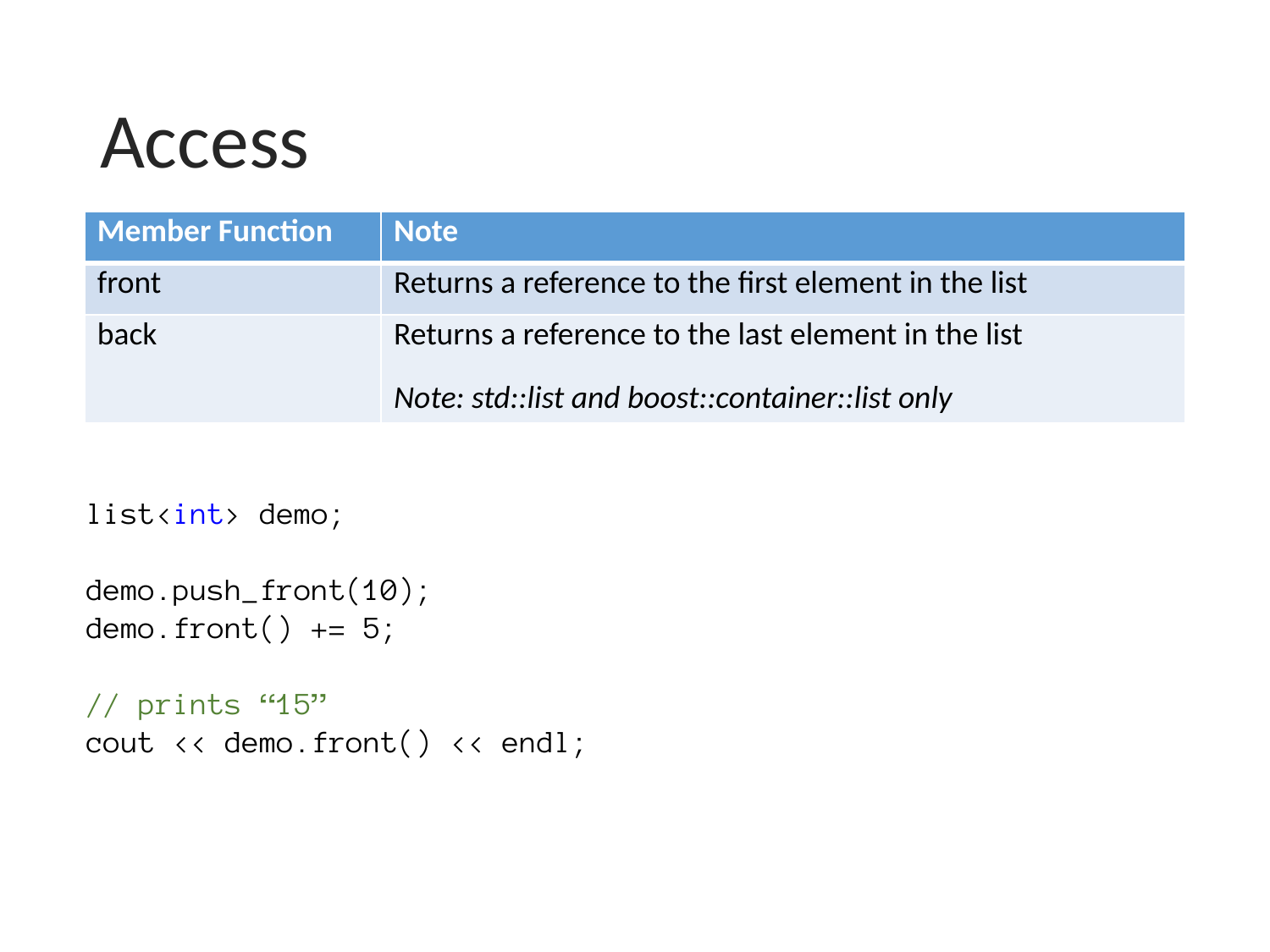

# Access
| Member Function | Note |
| --- | --- |
| front | Returns a reference to the first element in the list |
| back | Returns a reference to the last element in the list Note: std::list and boost::container::list only |
list<int> demo;

demo.push_front(10);
demo.front() += 5;

// prints “15”
cout << demo.front() << endl;